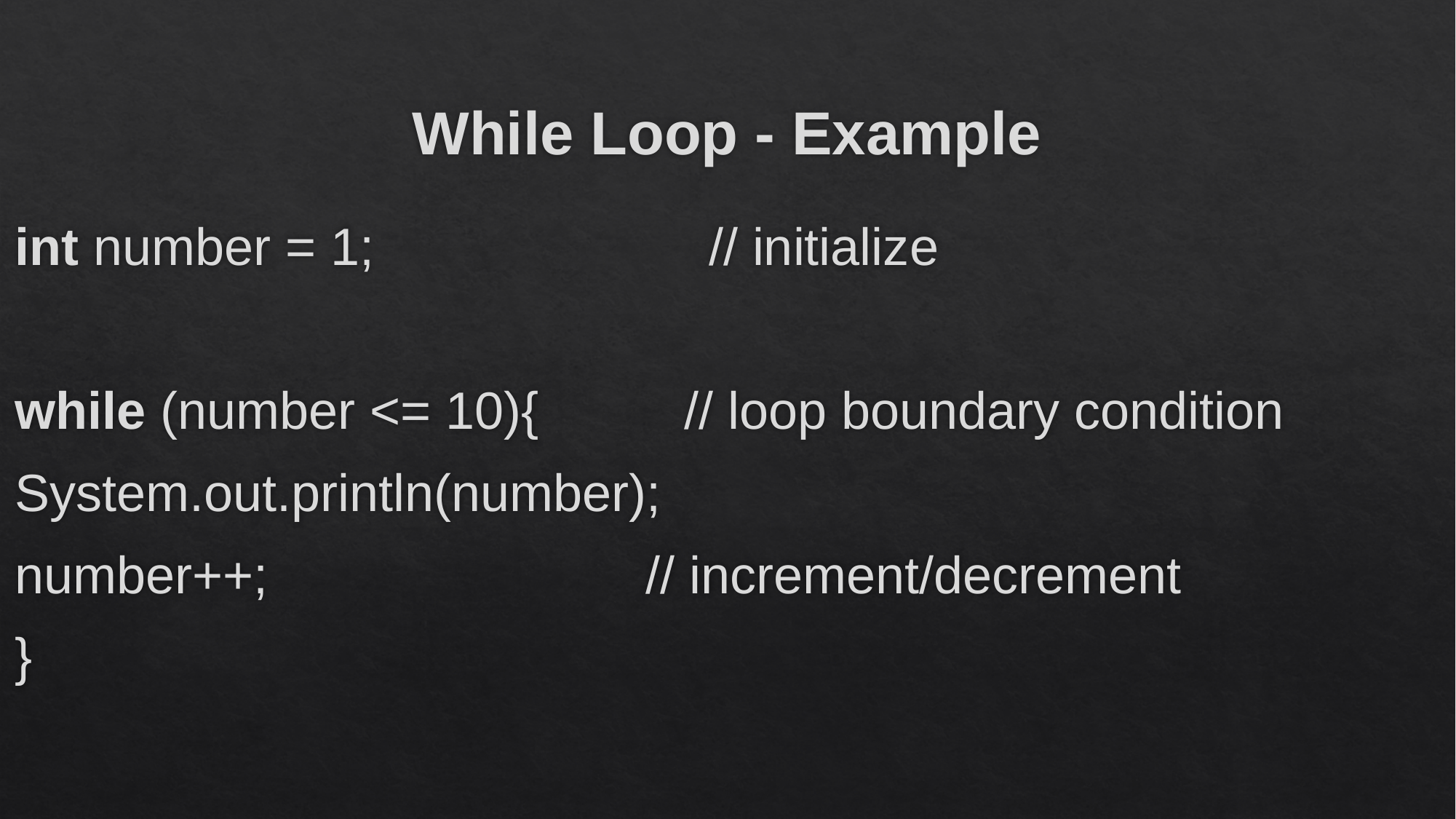

# While Loop - Example
int number = 1;                       // initialize

while (number <= 10){          // loop boundary condition
	System.out.println(number);
	number++;                          // increment/decrement
}